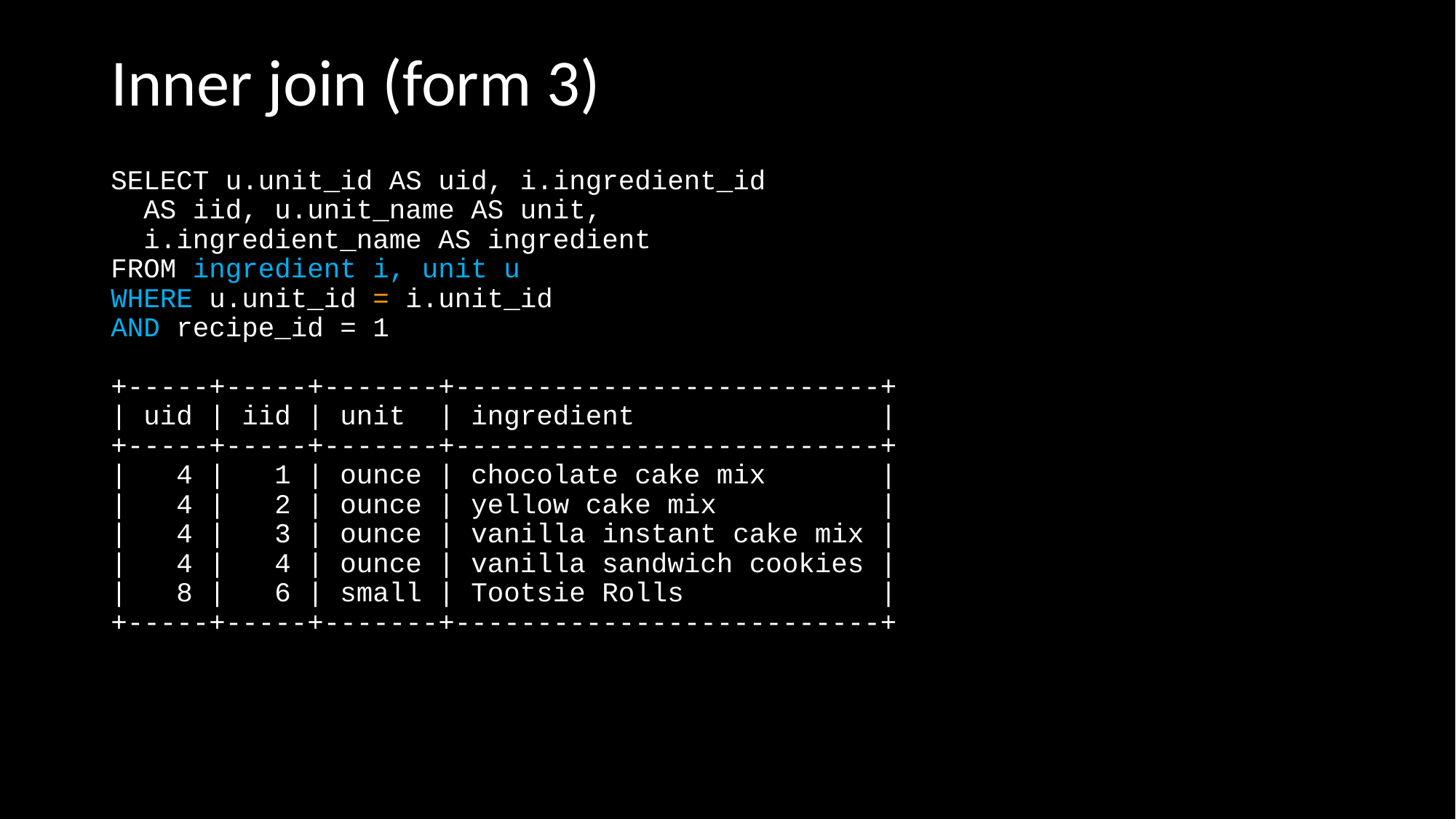

# Inner join (form 3)
SELECT u.unit_id AS uid, i.ingredient_id
  AS iid, u.unit_name AS unit,
  i.ingredient_name AS ingredient
FROM ingredient i, unit u
WHERE u.unit_id = i.unit_id
AND recipe_id = 1

+-----+-----+-------+--------------------------+
| uid | iid | unit  | ingredient               |
+-----+-----+-------+--------------------------+
|   4 |   1 | ounce | chocolate cake mix       |
|   4 |   2 | ounce | yellow cake mix          |
|   4 |   3 | ounce | vanilla instant cake mix |
|   4 |   4 | ounce | vanilla sandwich cookies |
|   8 |   6 | small | Tootsie Rolls            |
+-----+-----+-------+--------------------------+